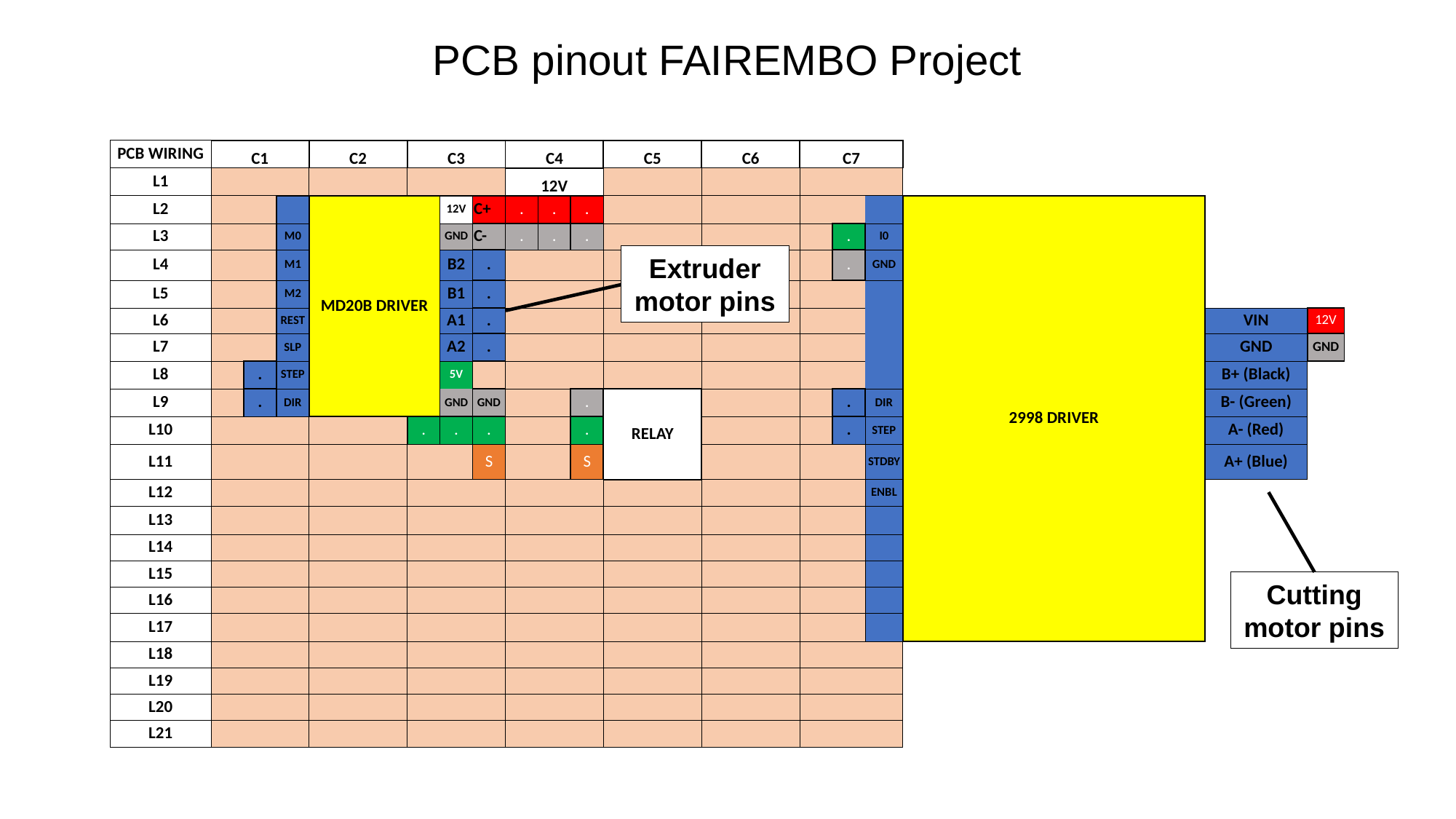

PCB pinout FAIREMBO Project
| PCB WIRING | C1 |  |  | C2 |  |  | C3 |  |  | C4 |  |  | C5 | C6 | C7 |  |  |  |  |  |  |  |
| --- | --- | --- | --- | --- | --- | --- | --- | --- | --- | --- | --- | --- | --- | --- | --- | --- | --- | --- | --- | --- | --- | --- |
| L1 |  |  |  |  |  |  |  |  |  | 12V |  |  |  |  |  |  |  |  |  |  |  |  |
| L2 |  |  |  | MD20B DRIVER |  |  |  | 12V | C+ | . | . | . |  |  |  |  |  | 2998 DRIVER |  |  |  |  |
| L3 |  |  | M0 |  |  |  |  | GND | C- | . | . | . |  |  |  | . | I0 |  |  |  |  |  |
| L4 |  |  | M1 |  |  |  |  | B2 | . |  |  |  |  |  |  | . | GND |  |  |  |  |  |
| L5 |  |  | M2 |  |  |  |  | B1 | . |  |  |  |  |  |  |  |  |  |  |  |  |  |
| L6 |  |  | REST |  |  |  |  | A1 | . |  |  |  |  |  |  |  |  |  |  |  | VIN | 12V |
| L7 |  |  | SLP |  |  |  |  | A2 | . |  |  |  |  |  |  |  |  |  |  |  | GND | GND |
| L8 |  | . | STEP |  |  |  |  | 5V |  |  |  |  |  |  |  |  |  |  |  |  | B+ (Black) |  |
| L9 |  | . | DIR |  |  |  |  | GND | GND |  |  | . | RELAY |  |  | . | DIR |  |  |  | B- (Green) |  |
| L10 |  |  |  |  |  |  | . | . | . |  |  | . |  |  |  | . | STEP |  |  |  | A- (Red) |  |
| L11 |  |  |  |  |  |  |  |  | S |  |  | S |  |  |  |  | STDBY |  |  |  | A+ (Blue) |  |
| L12 |  |  |  |  |  |  |  |  |  |  |  |  |  |  |  |  | ENBL |  |  |  |  |  |
| L13 |  |  |  |  |  |  |  |  |  |  |  |  |  |  |  |  |  |  |  |  |  |  |
| L14 |  |  |  |  |  |  |  |  |  |  |  |  |  |  |  |  |  |  |  |  |  |  |
| L15 |  |  |  |  |  |  |  |  |  |  |  |  |  |  |  |  |  |  |  |  |  |  |
| L16 |  |  |  |  |  |  |  |  |  |  |  |  |  |  |  |  |  |  |  |  |  |  |
| L17 |  |  |  |  |  |  |  |  |  |  |  |  |  |  |  |  |  |  |  |  |  |  |
| L18 |  |  |  |  |  |  |  |  |  |  |  |  |  |  |  |  |  |  |  |  |  |  |
| L19 |  |  |  |  |  |  |  |  |  |  |  |  |  |  |  |  |  |  |  |  |  |  |
| L20 |  |  |  |  |  |  |  |  |  |  |  |  |  |  |  |  |  |  |  |  |  |  |
| L21 |  |  |  |  |  |  |  |  |  |  |  |  |  |  |  |  |  |  |  |  |  |  |
Extruder motor pins
Cutting motor pins